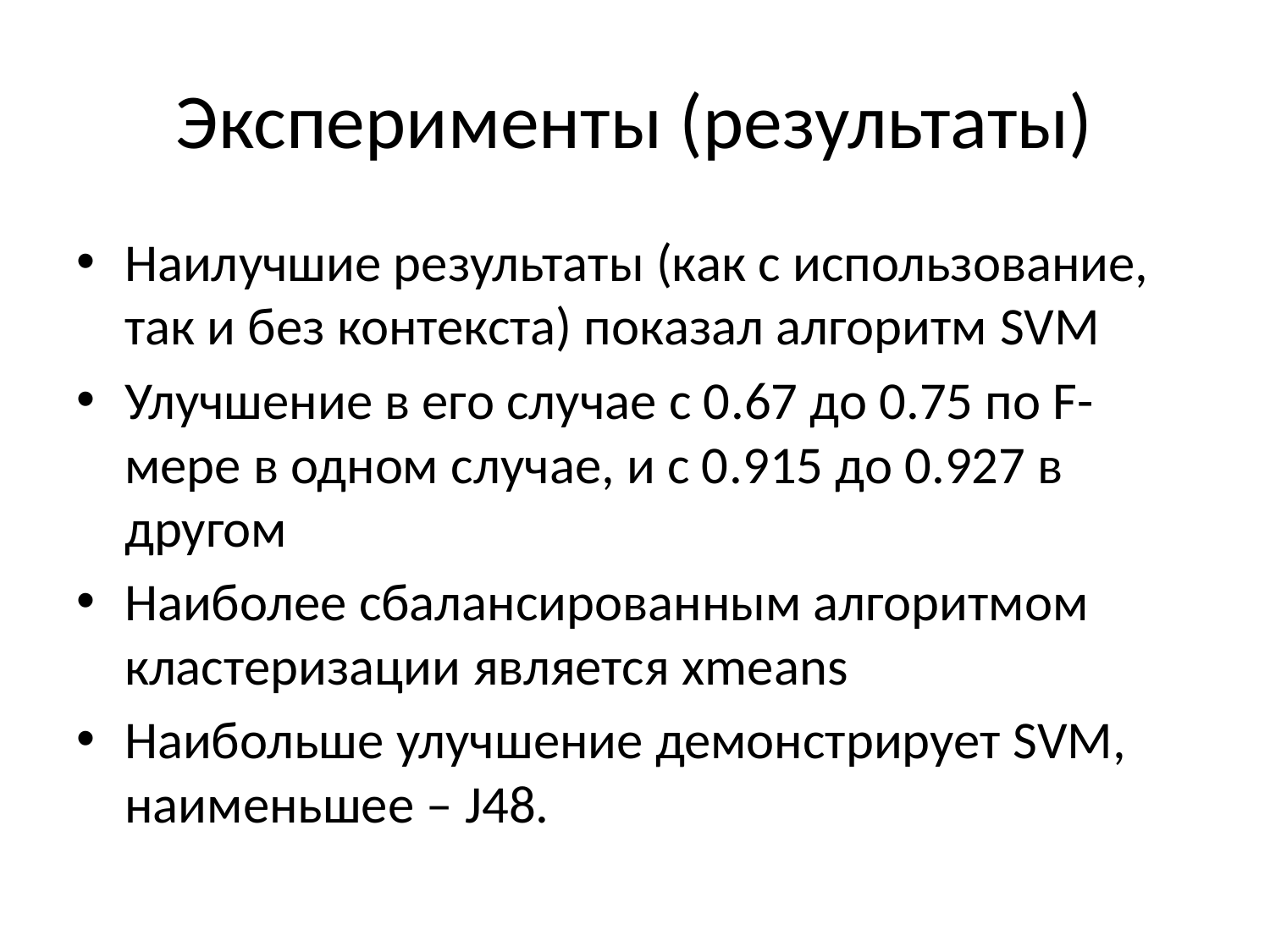

# Эксперименты (результаты)
Наилучшие результаты (как с использование, так и без контекста) показал алгоритм SVM
Улучшение в его случае с 0.67 до 0.75 по F-мере в одном случае, и с 0.915 до 0.927 в другом
Наиболее сбалансированным алгоритмом кластеризации является xmeans
Наибольше улучшение демонстрирует SVM, наименьшее – J48.